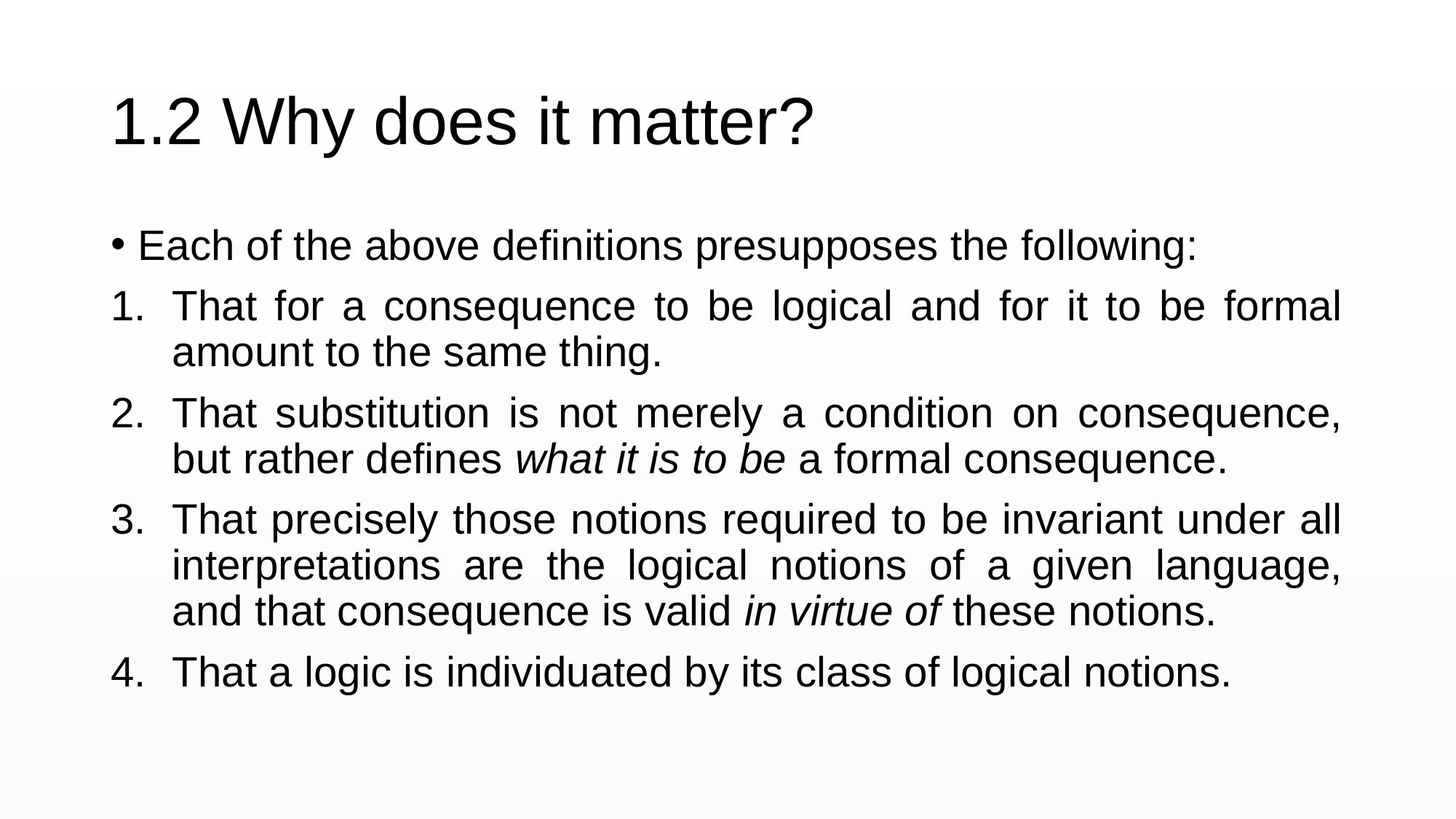

# 1.2 Why does it matter?
Each of the above definitions presupposes the following:
That for a consequence to be logical and for it to be formal amount to the same thing.
That substitution is not merely a condition on consequence, but rather defines what it is to be a formal consequence.
That precisely those notions required to be invariant under all interpretations are the logical notions of a given language, and that consequence is valid in virtue of these notions.
That a logic is individuated by its class of logical notions.